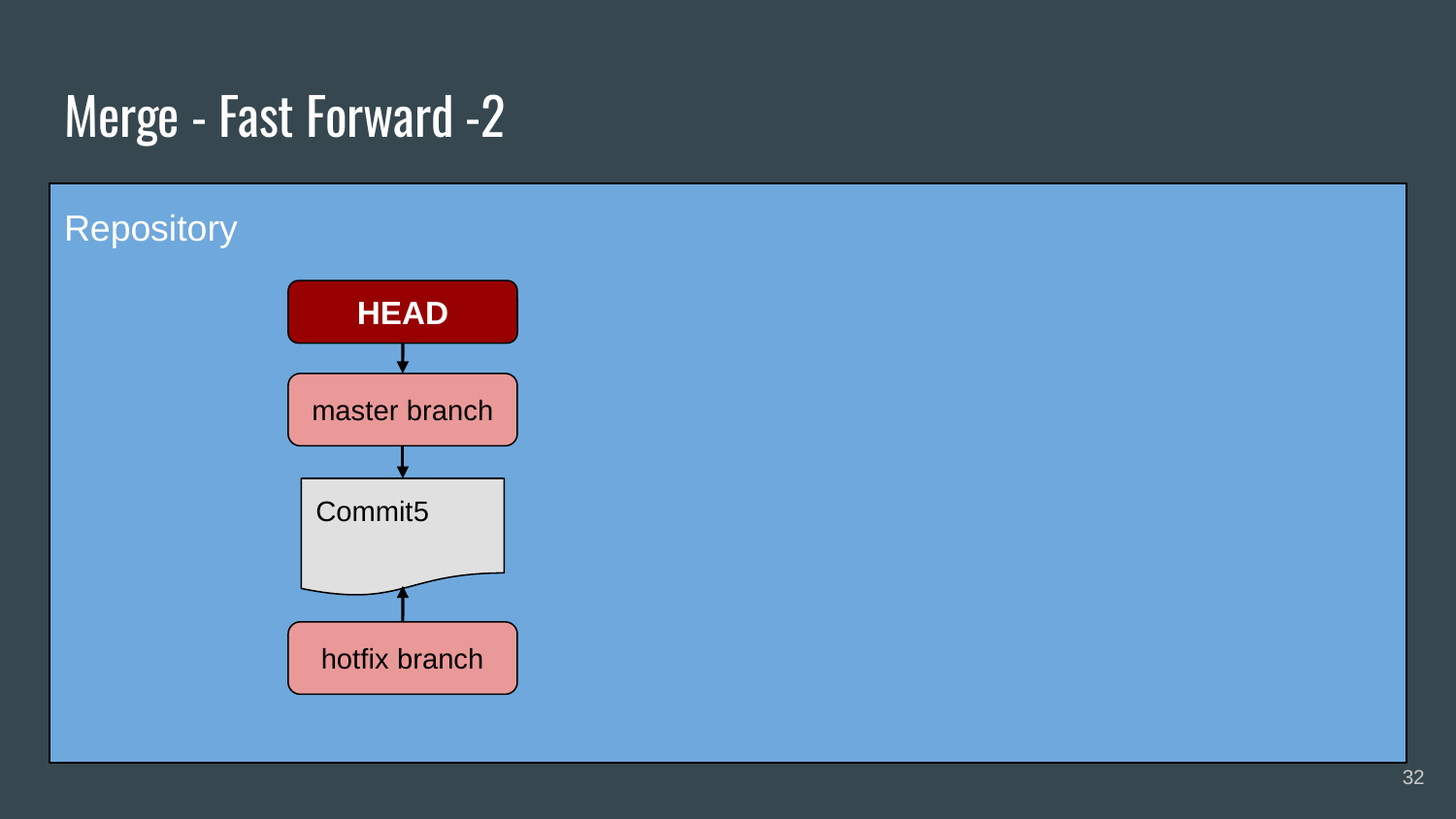

# Merge - Fast Forward -2
Repository
HEAD
master branch
Commit5
hotfix branch
32